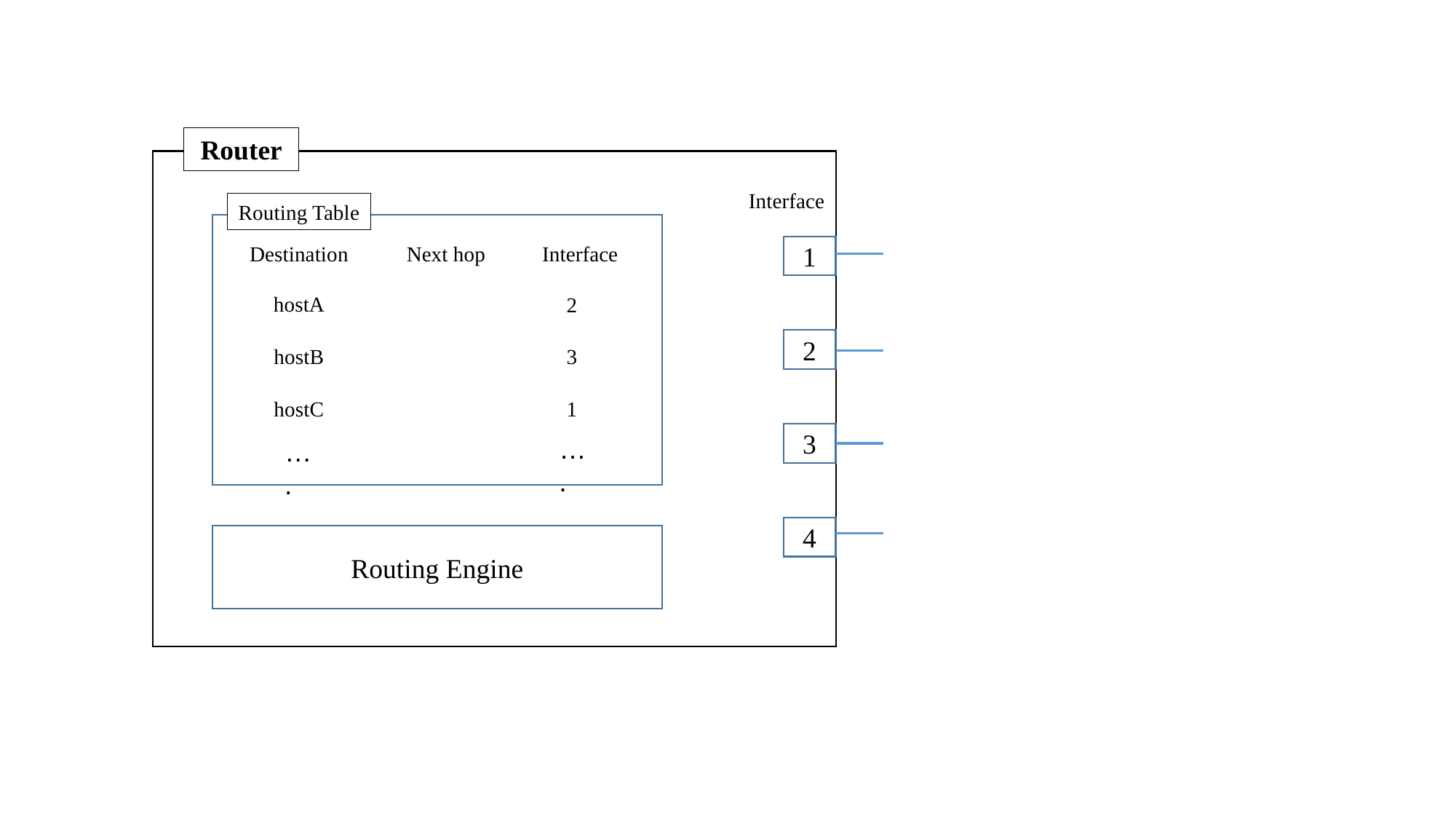

Router

Interface

Next hop
Interface
Destination
1
hostA
2
2
hostB
3
hostC
1
3
….
….
4
Routing Engine
Routing Table